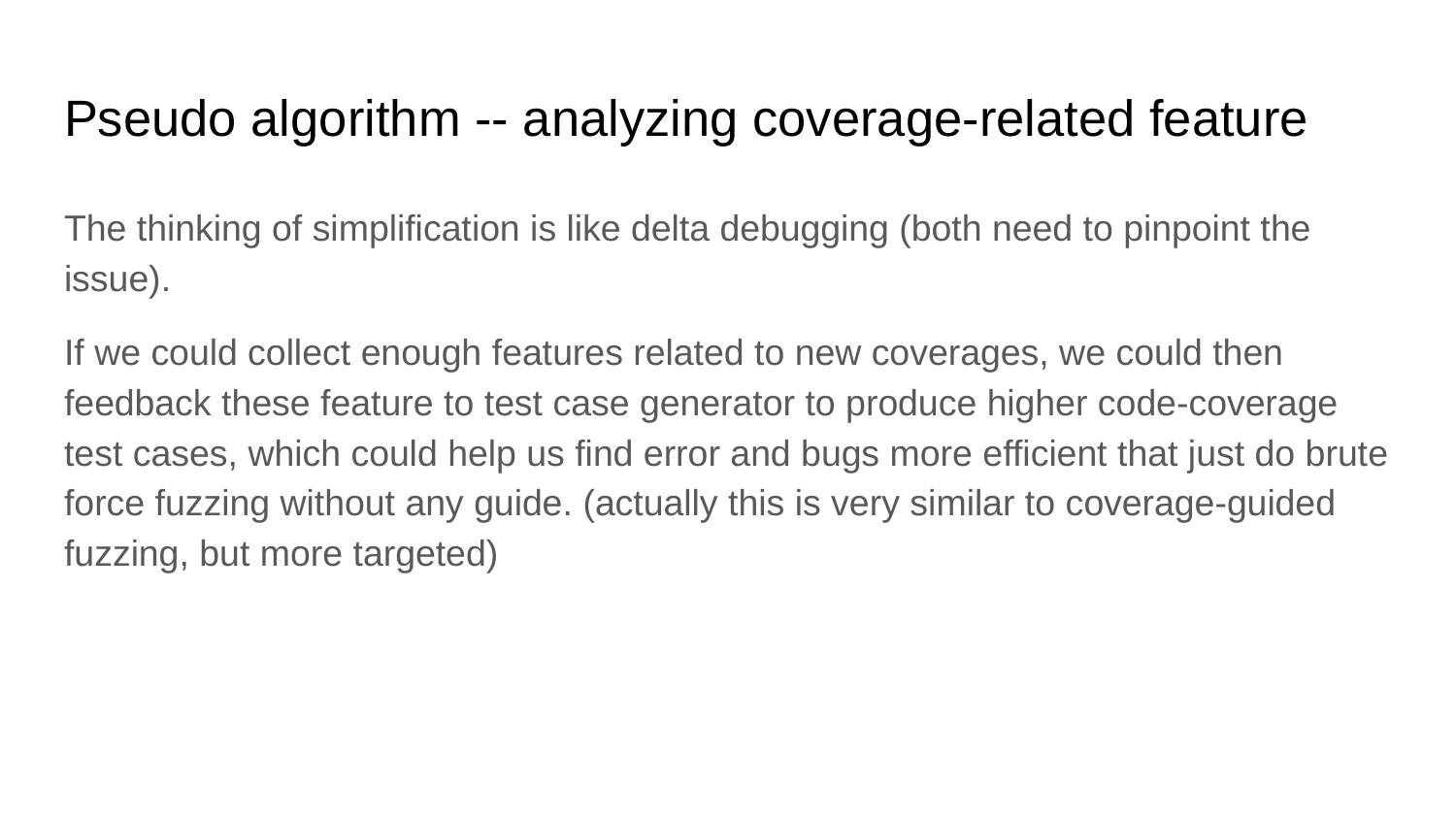

# Pseudo algorithm -- analyzing coverage-related feature

The thinking of simplification is like delta debugging (both need to pinpoint the issue).
If we could collect enough features related to new coverages, we could then feedback these feature to test case generator to produce higher code-coverage test cases, which could help us find error and bugs more efficient that just do brute force fuzzing without any guide. (actually this is very similar to coverage-guided fuzzing, but more targeted)